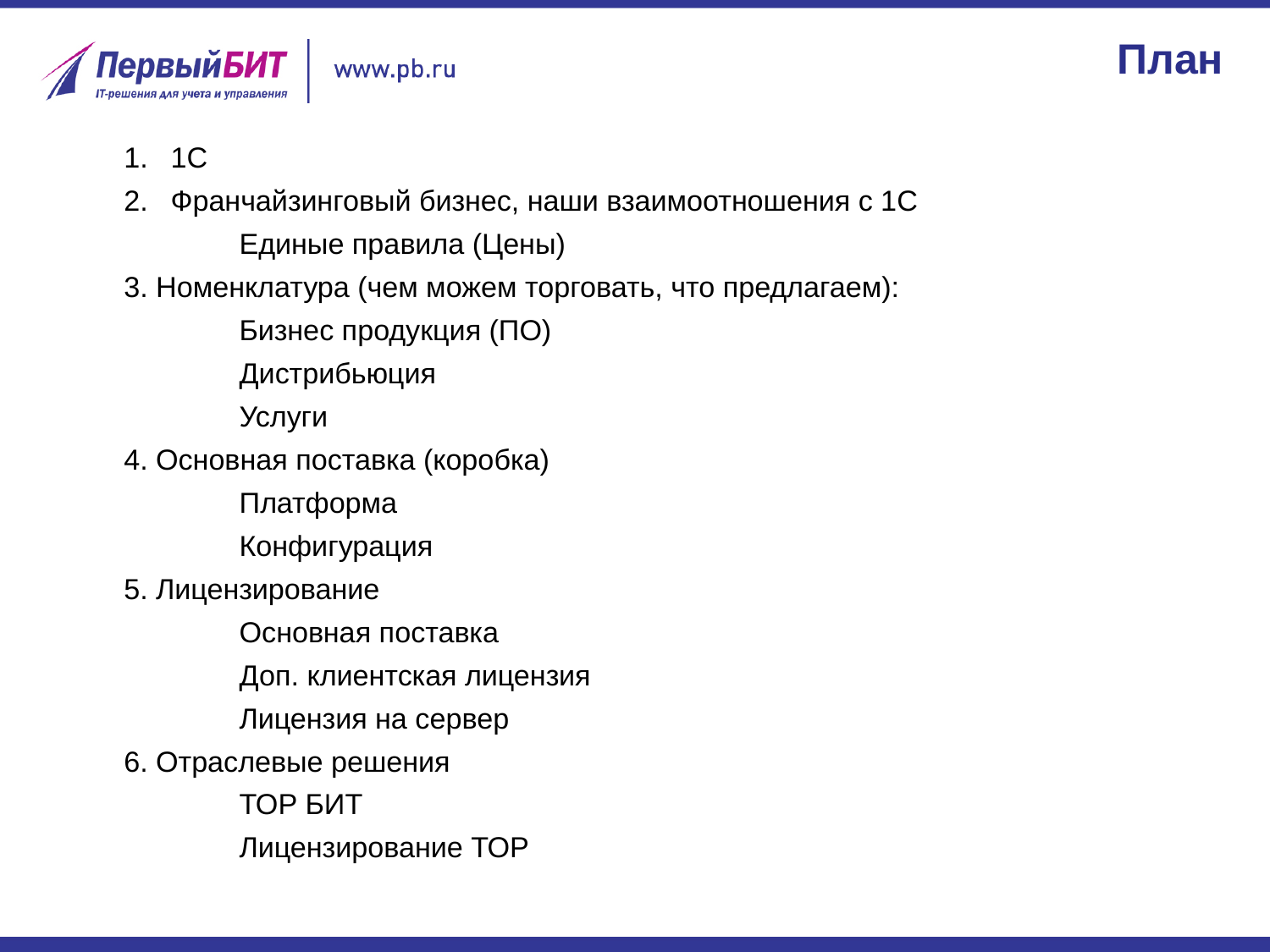

План
1С
Франчайзинговый бизнес, наши взаимоотношения с 1С
	Единые правила (Цены)
3. Номенклатура (чем можем торговать, что предлагаем):
	Бизнес продукция (ПО)
	Дистрибьюция
	Услуги
4. Основная поставка (коробка)
	Платформа
	Конфигурация
5. Лицензирование
	Основная поставка
	Доп. клиентская лицензия
	Лицензия на сервер
6. Отраслевые решения
	ТОР БИТ
	Лицензирование ТОР